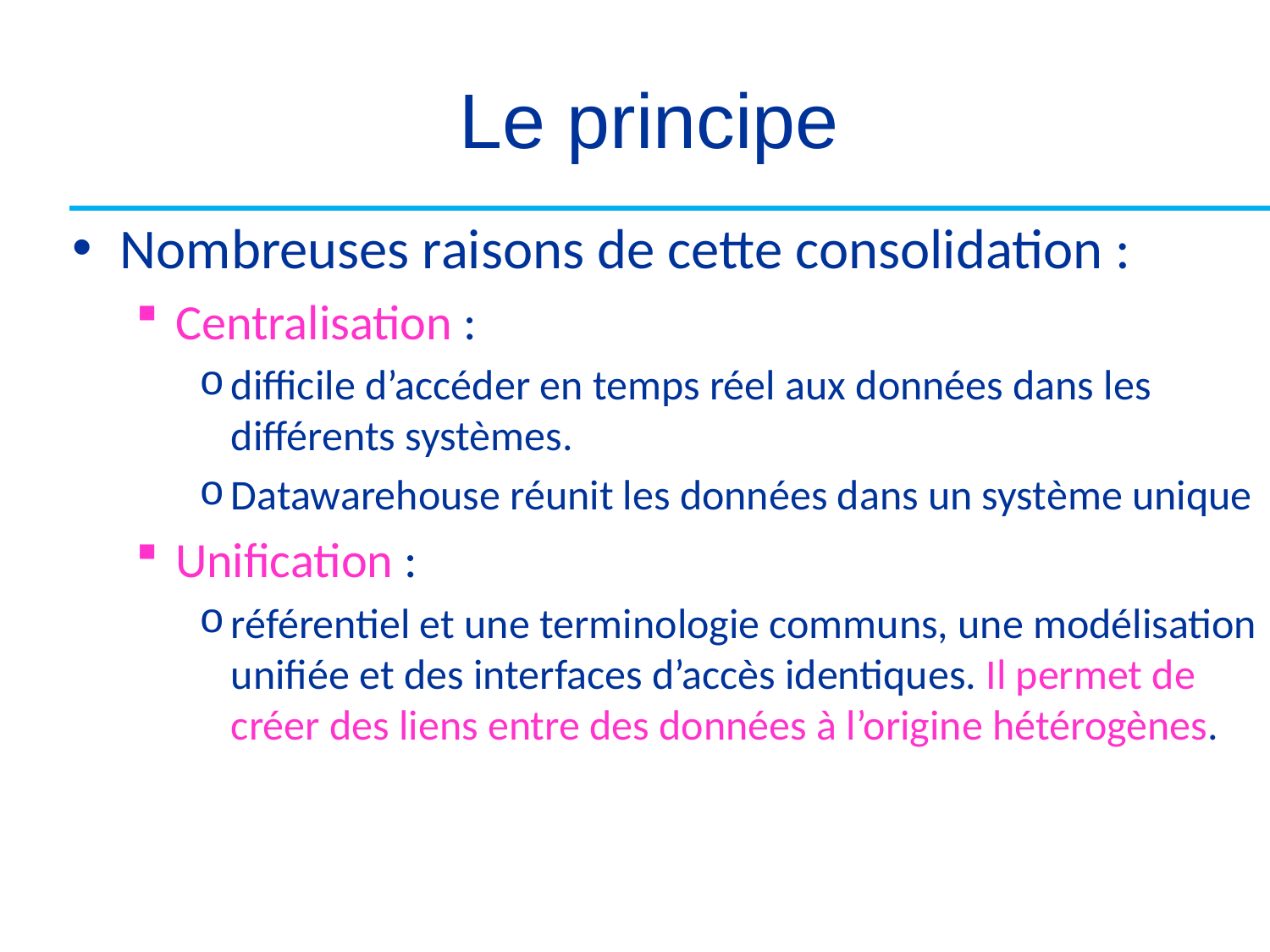

# Le principe
Nombreuses raisons de cette consolidation :
Centralisation :
difficile d’accéder en temps réel aux données dans les différents systèmes.
Datawarehouse réunit les données dans un système unique
Unification :
référentiel et une terminologie communs, une modélisation unifiée et des interfaces d’accès identiques. Il permet de créer des liens entre des données à l’origine hétérogènes.